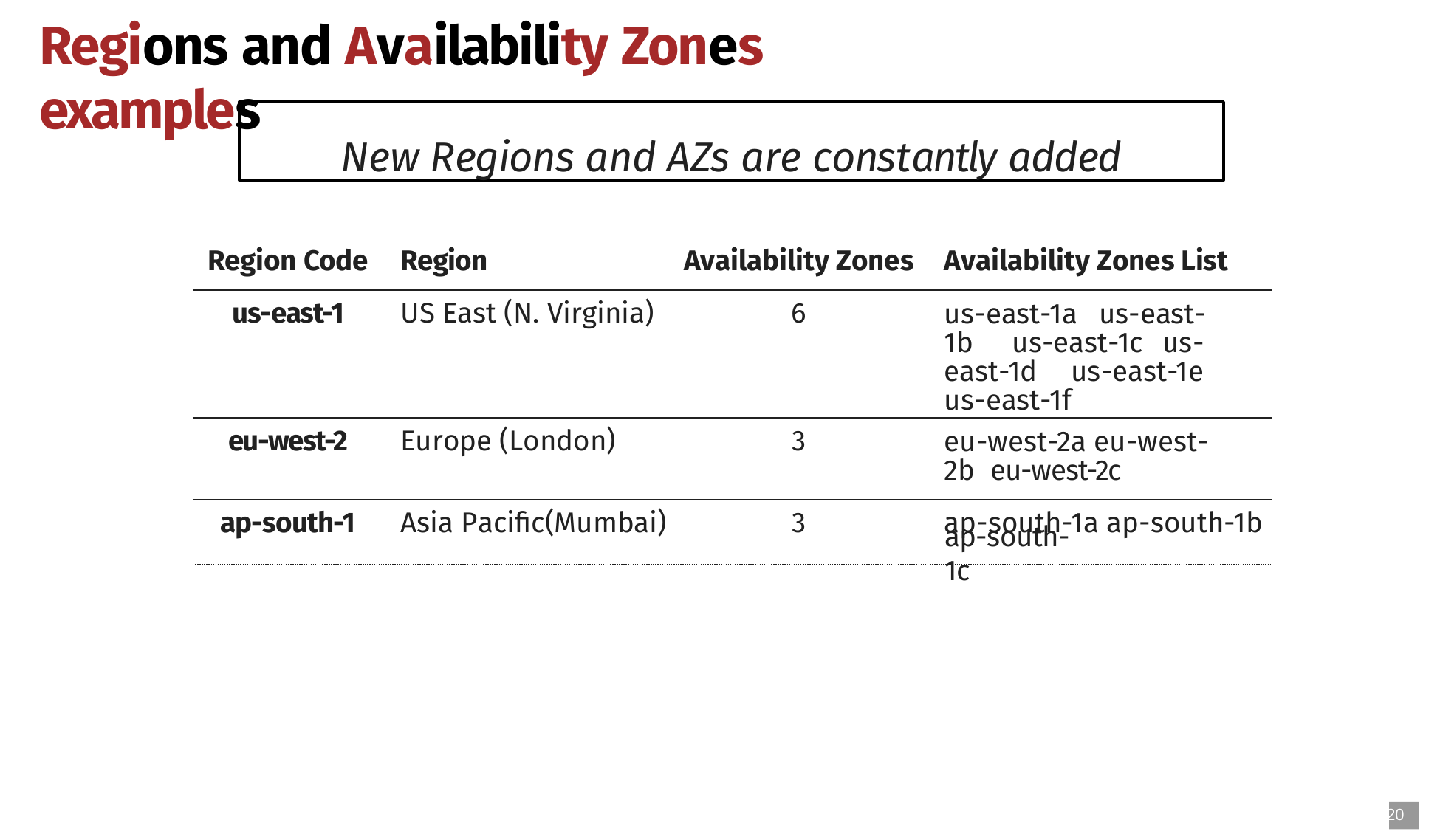

# Regions and Availability Zones examples

New Regions and AZs are constantly added
| Region Code | Region | Availability Zones | Availability Zones List |
| --- | --- | --- | --- |
| us-east-1 | US East (N. Virginia) | 6 | us-east-1a us-east-1b us-east-1c us-east-1d us-east-1e us-east-1f |
| eu-west-2 | Europe (London) | 3 | eu-west-2a eu-west-2b eu-west-2c |
| ap-south-1 | Asia Pacific(Mumbai) | 3 | ap-south-1a ap-south-1b |
ap-south-1c

20